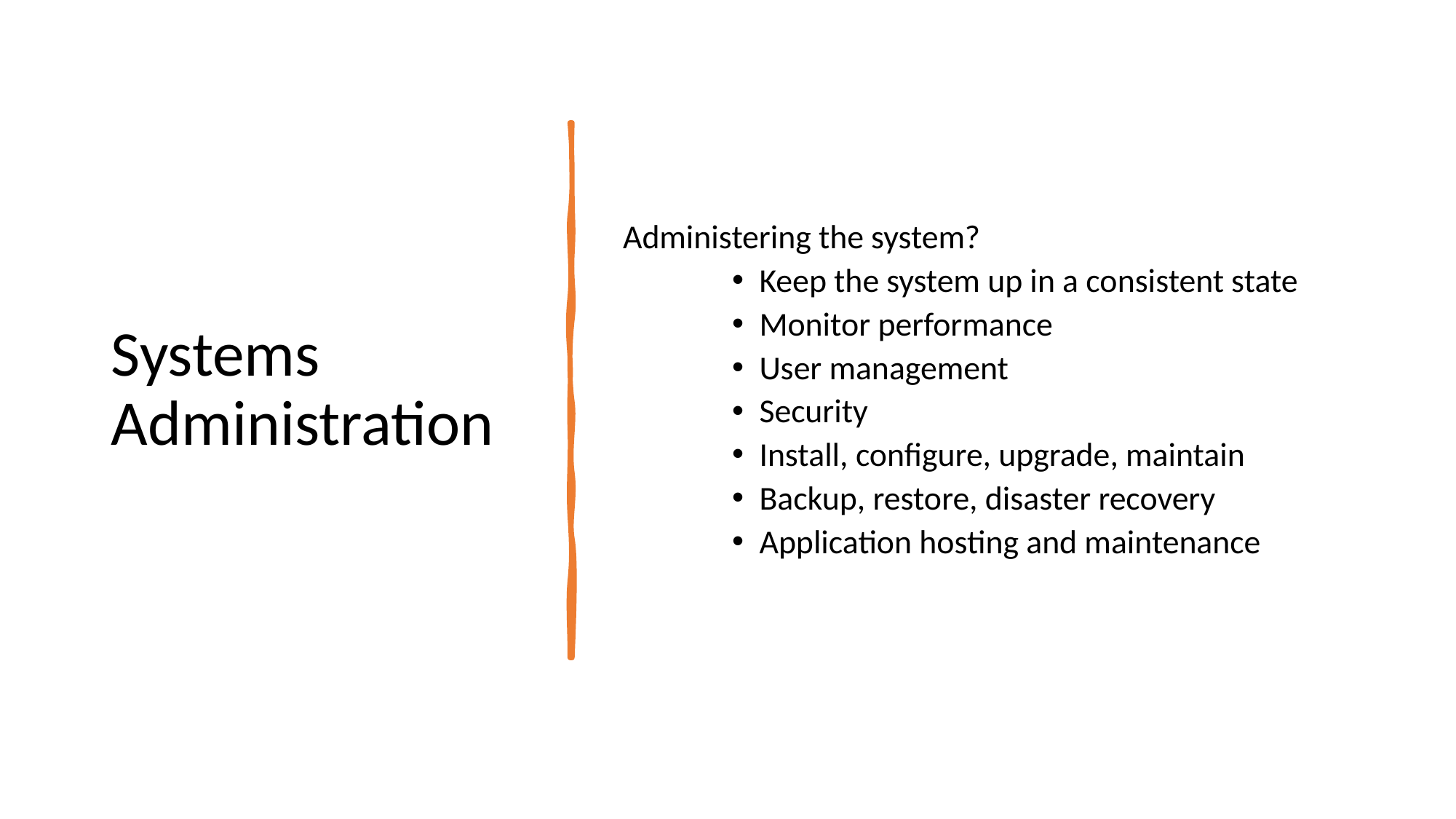

# Systems Administration
Administering the system?
Keep the system up in a consistent state
Monitor performance
User management
Security
Install, configure, upgrade, maintain
Backup, restore, disaster recovery
Application hosting and maintenance